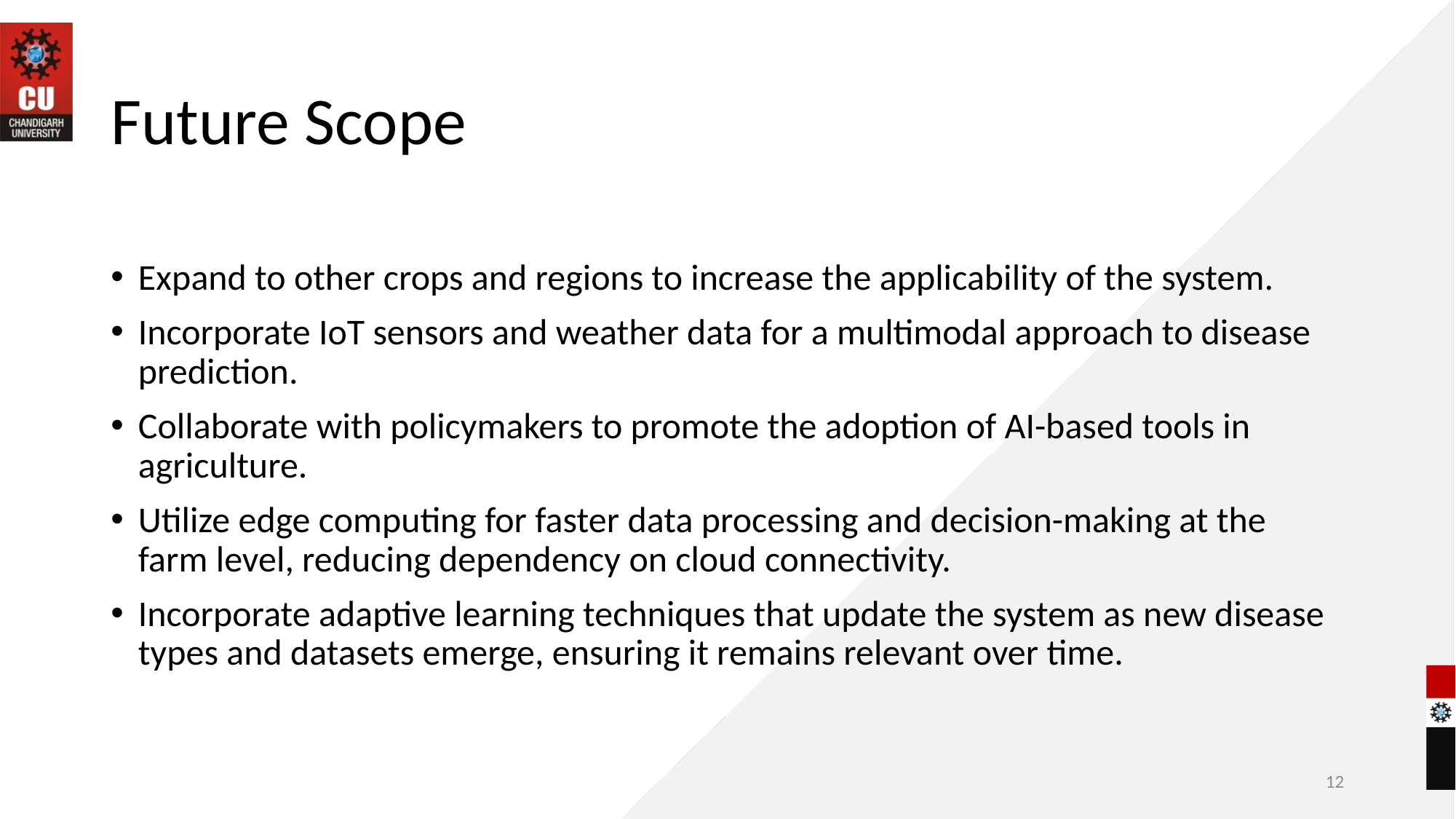

# Future Scope

Expand to other crops and regions to increase the applicability of the system.
Incorporate IoT sensors and weather data for a multimodal approach to disease prediction.
Collaborate with policymakers to promote the adoption of AI-based tools in agriculture.
Utilize edge computing for faster data processing and decision-making at the farm level, reducing dependency on cloud connectivity.
Incorporate adaptive learning techniques that update the system as new disease types and datasets emerge, ensuring it remains relevant over time.

12